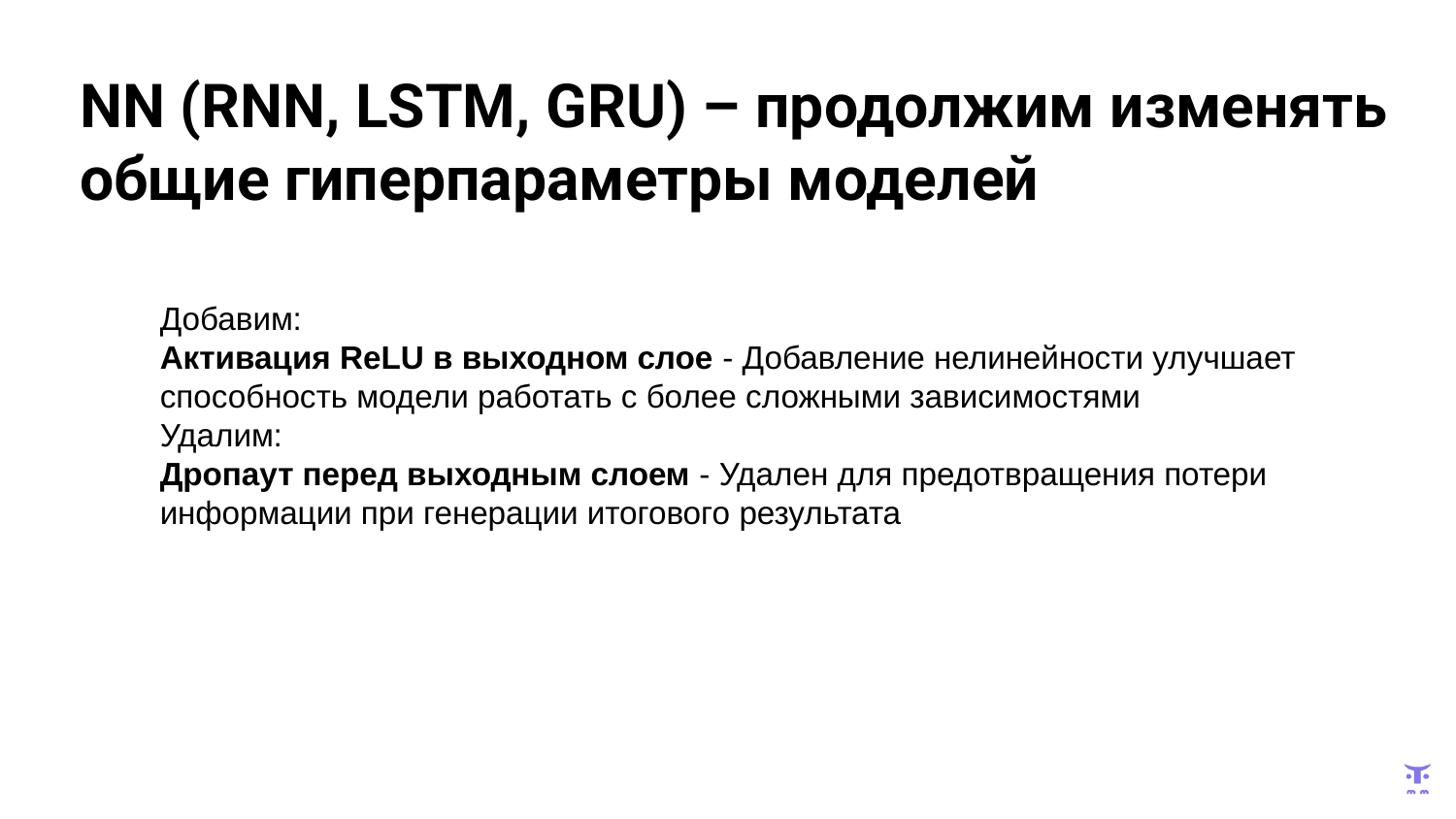

NN (RNN, LSTM, GRU) – продолжим изменять общие гиперпараметры моделей
Добавим:
Активация ReLU в выходном слое - Добавление нелинейности улучшает способность модели работать с более сложными зависимостями
Удалим:
Дропаут перед выходным слоем - Удален для предотвращения потери информации при генерации итогового результата